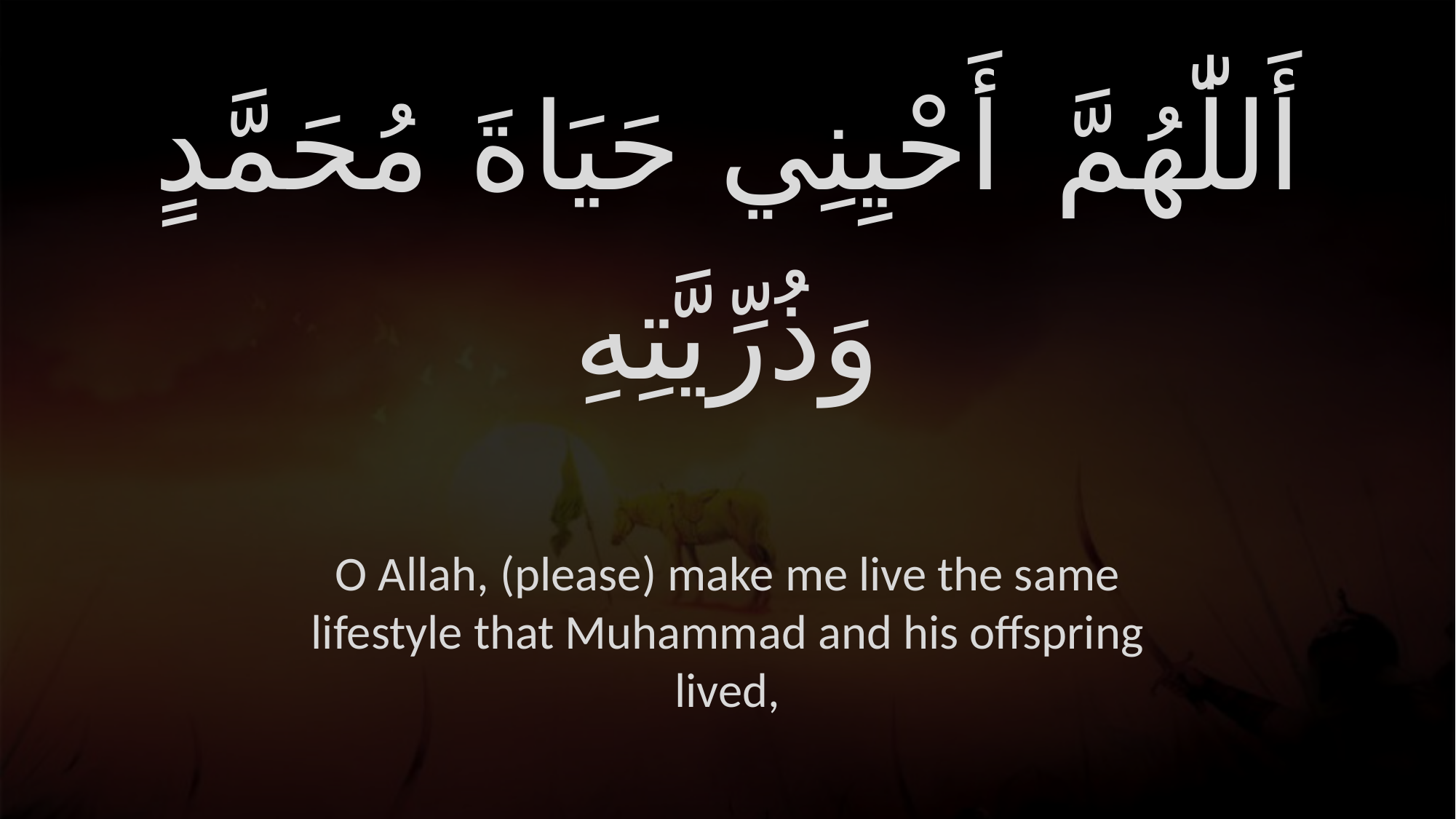

# أَللّٰهُمَّ أَحْيِنِي حَيَاةَ مُحَمَّدٍ وَذُرِّيَّتِهِ
O Allah, (please) make me live the same lifestyle that Muhammad and his offspring lived,